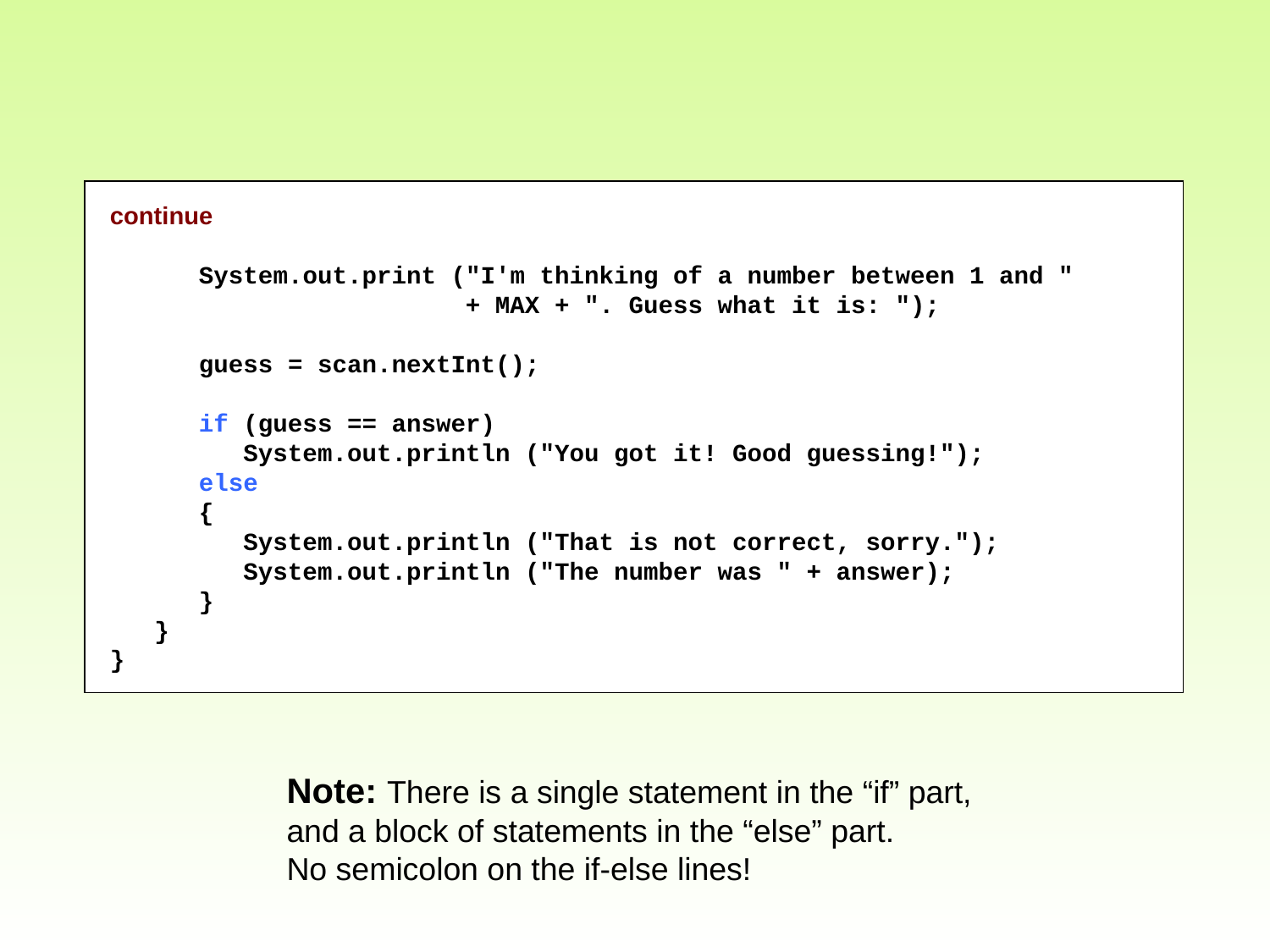

continue

      System.out.print ("I'm thinking of a number between 1 and "
                        + MAX + ". Guess what it is: ");

      guess = scan.nextInt();

      if (guess == answer)
         System.out.println ("You got it! Good guessing!");
      else
      {
         System.out.println ("That is not correct, sorry.");
         System.out.println ("The number was " + answer);
      }
   }
}
Note: There is a single statement in the “if” part,
and a block of statements in the “else” part.
No semicolon on the if-else lines!